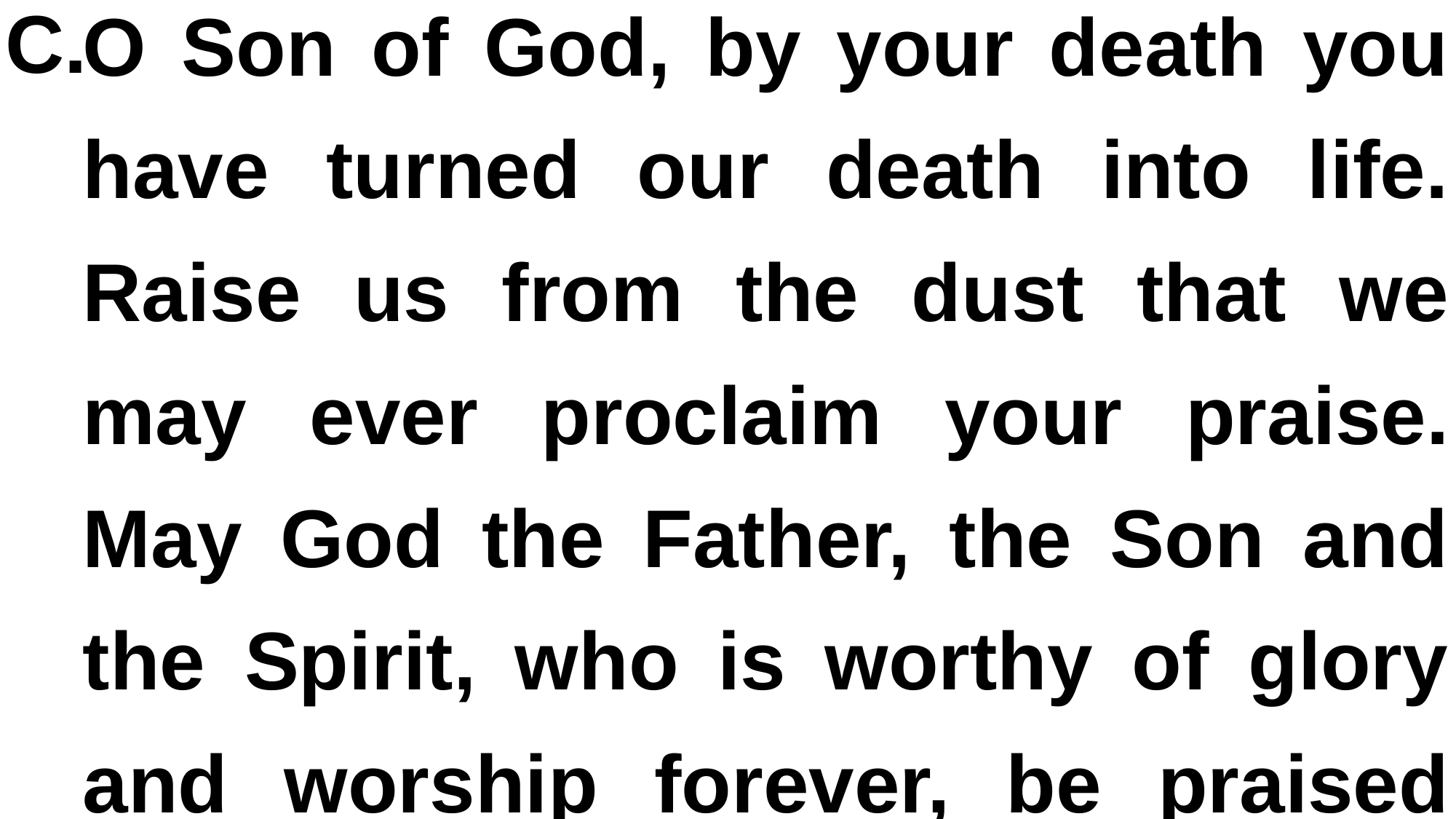

O Son of God, by your death you have turned our death into life. Raise us from the dust that we may ever proclaim your praise. May God the Father, the Son and the Spirit, who is worthy of glory and worship forever, be praised from generation to generation. Hallelujah.
C.